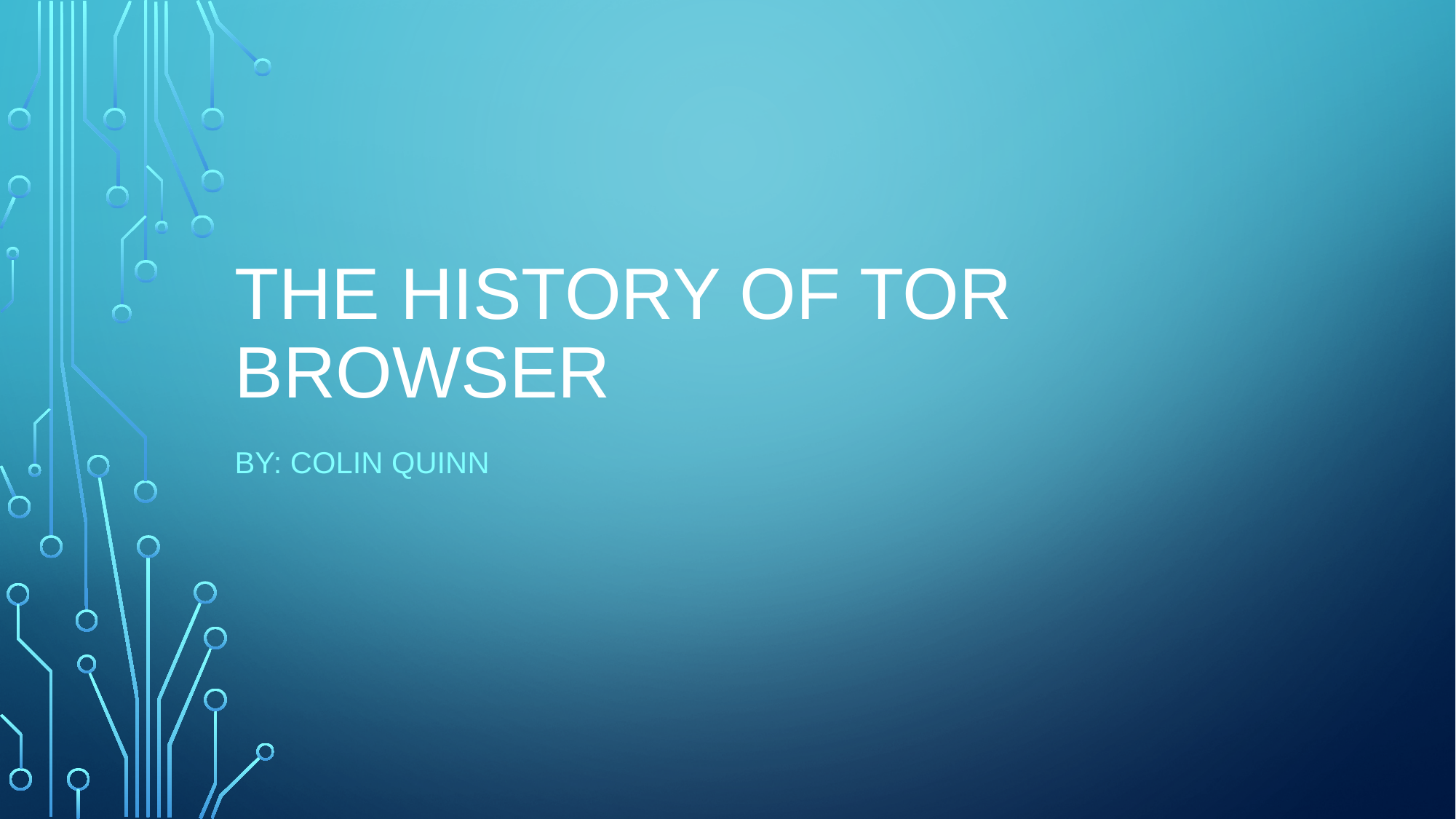

# The history of Tor browser
By: Colin Quinn